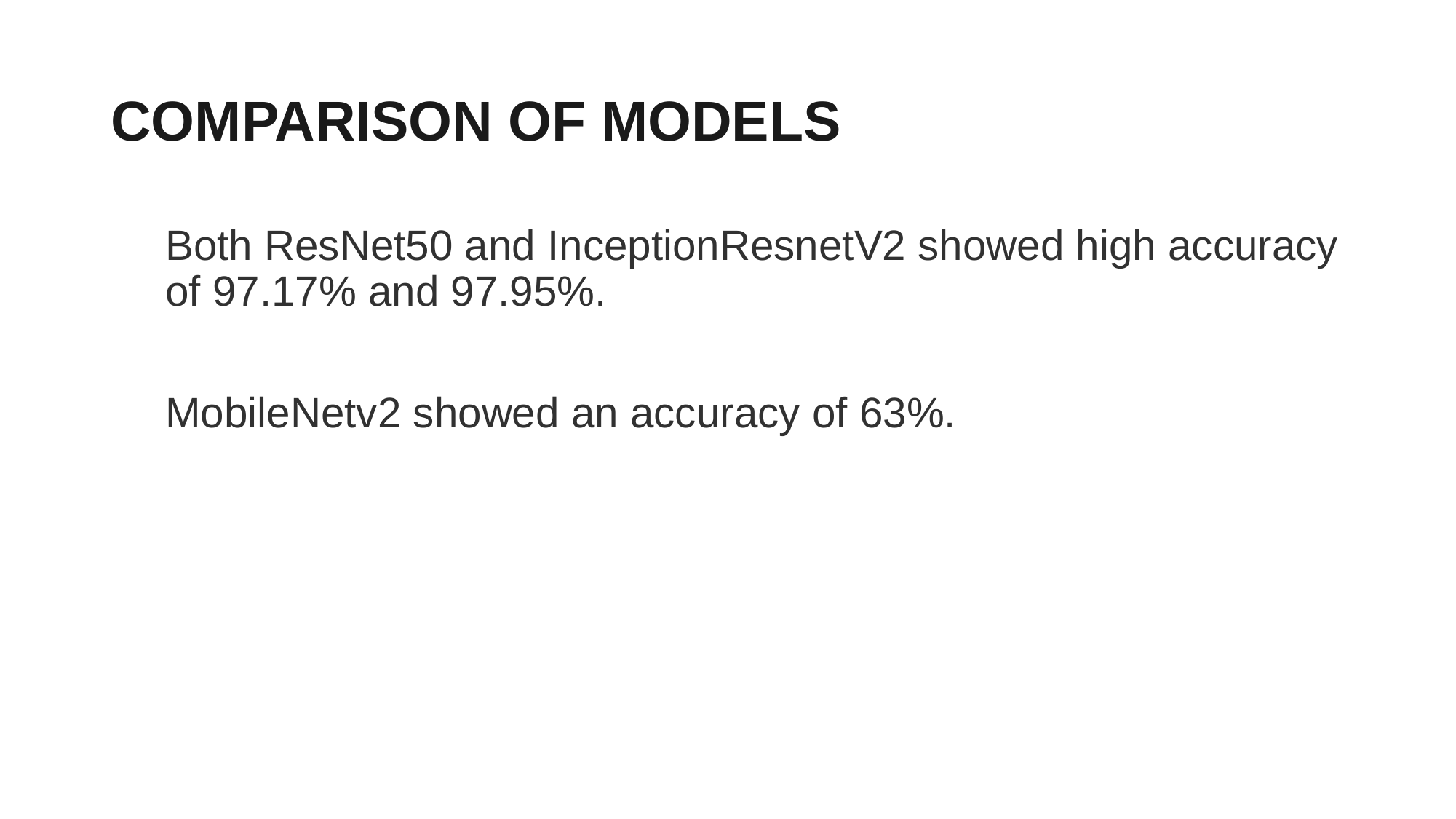

# COMPARISON OF MODELS
Both ResNet50 and InceptionResnetV2 showed high accuracy of 97.17% and 97.95%.

MobileNetv2 showed an accuracy of 63%.